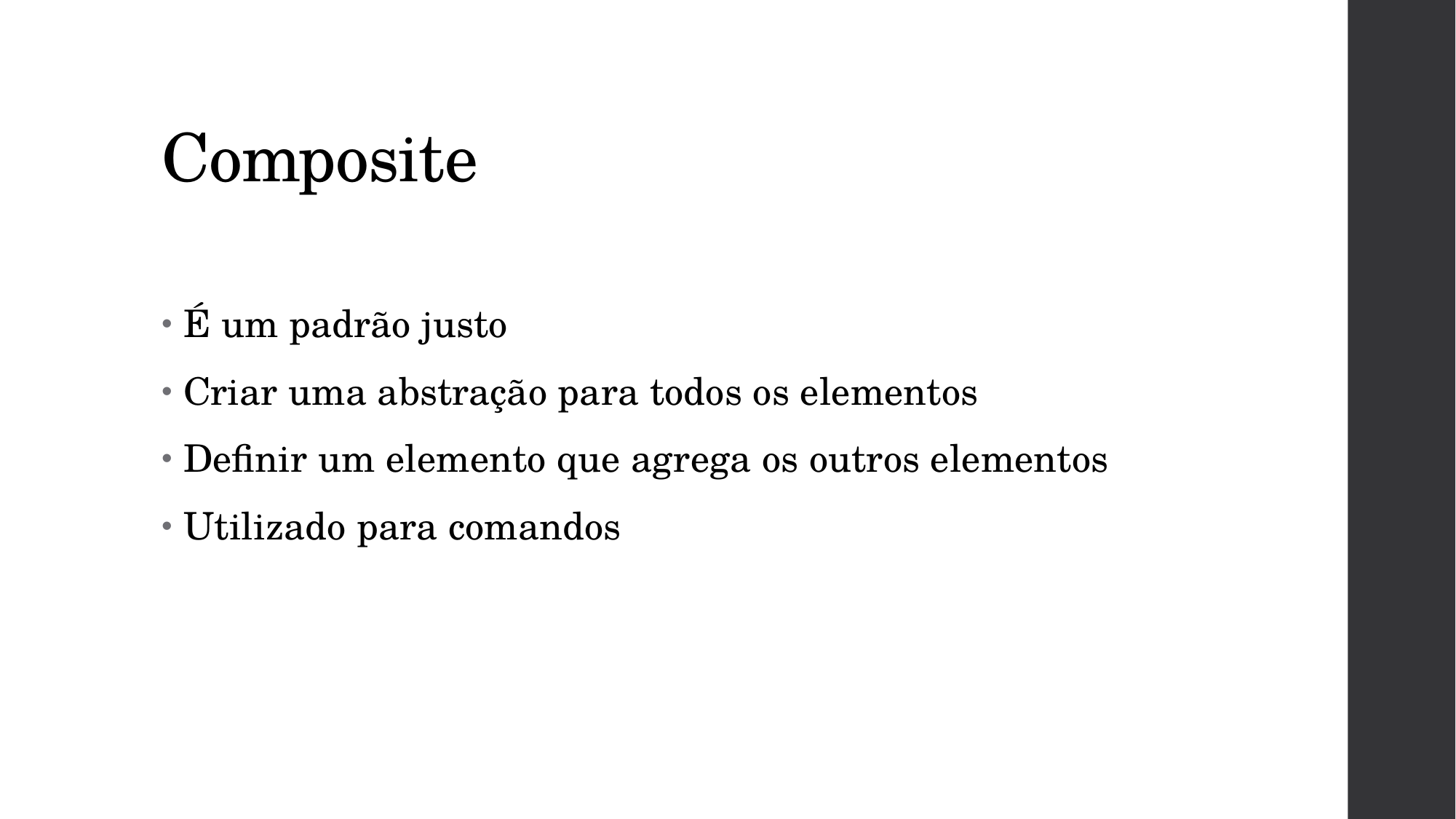

# Composite

É um padrão justo
Criar uma abstração para todos os elementos
Definir um elemento que agrega os outros elementos
Utilizado para comandos